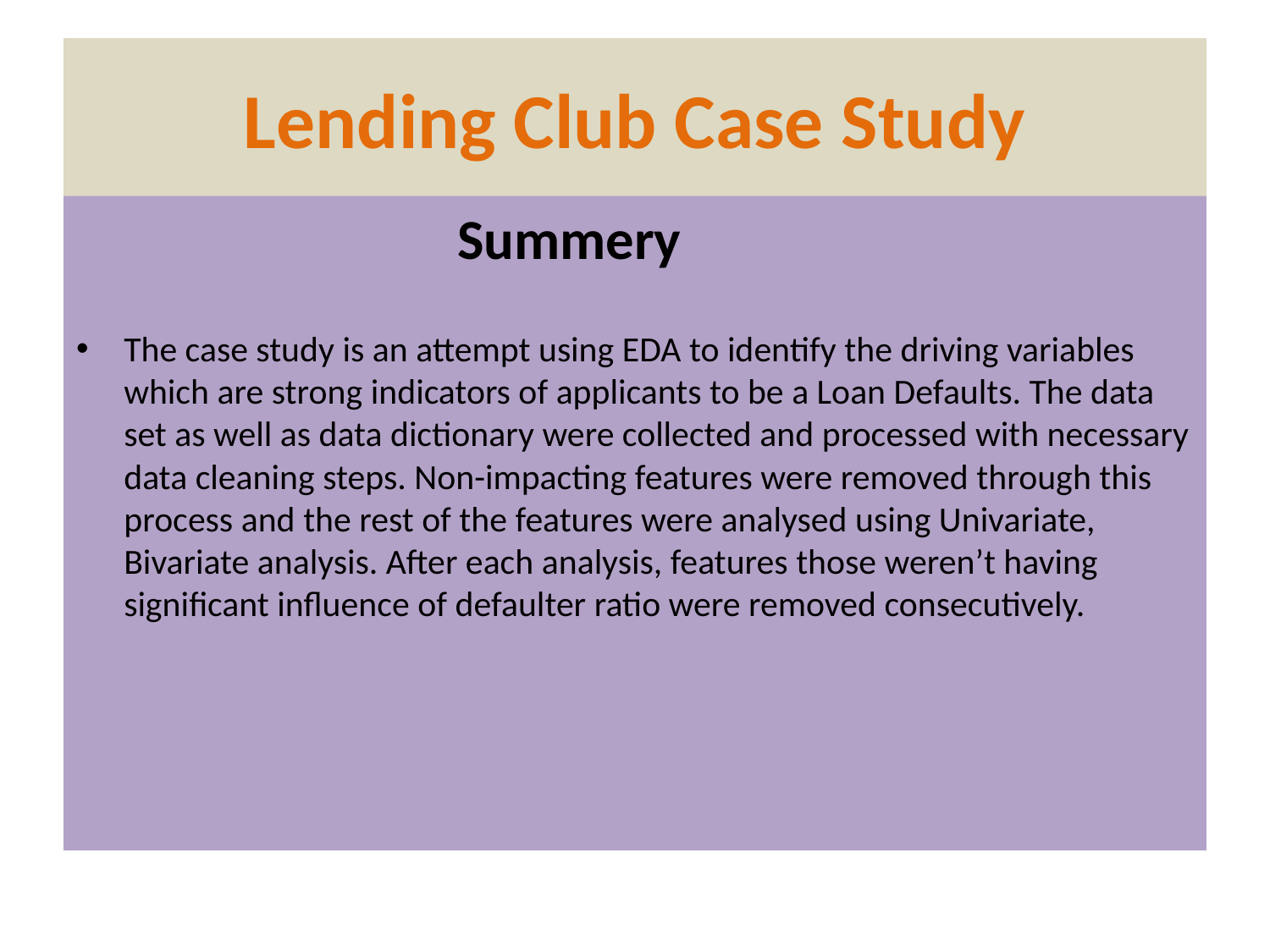

# Lending Club Case Study
Summery

The case study is an attempt using EDA to identify the driving variables which are strong indicators of applicants to be a Loan Defaults. The data set as well as data dictionary were collected and processed with necessary data cleaning steps. Non-impacting features were removed through this process and the rest of the features were analysed using Univariate, Bivariate analysis. After each analysis, features those weren’t having significant influence of defaulter ratio were removed consecutively.